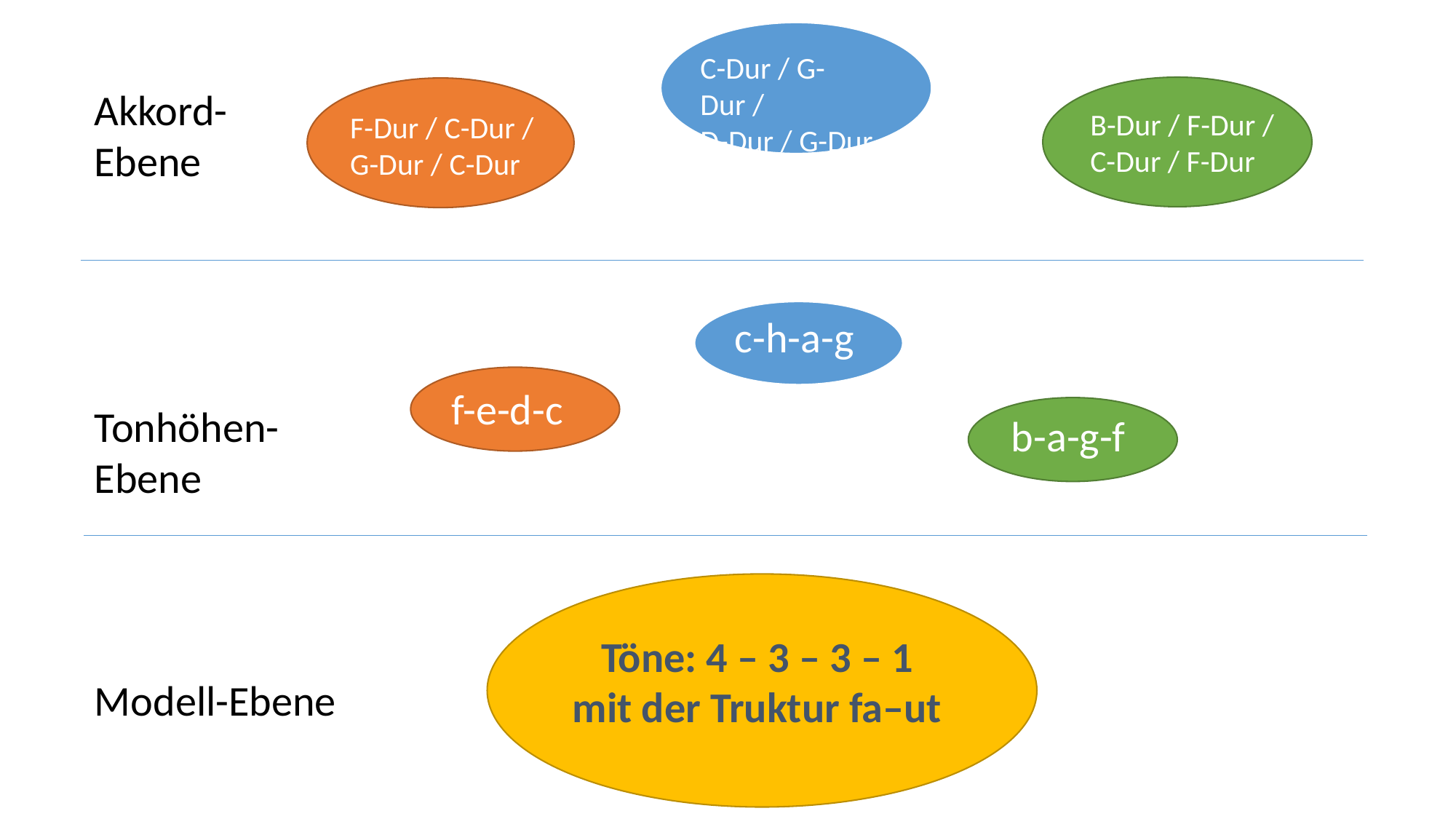

C-Dur / G-Dur /
D-Dur / G-Dur

Akkord-Ebene

B-Dur / F-Dur /
C-Dur / F-Dur
F-Dur / C-Dur /
G-Dur / C-Dur

c-h-a-g

f-e-d-c
Tonhöhen-Ebene

b-a-g-f

Töne: 4 – 3 – 3 – 1
mit der Truktur fa–ut
Modell-Ebene